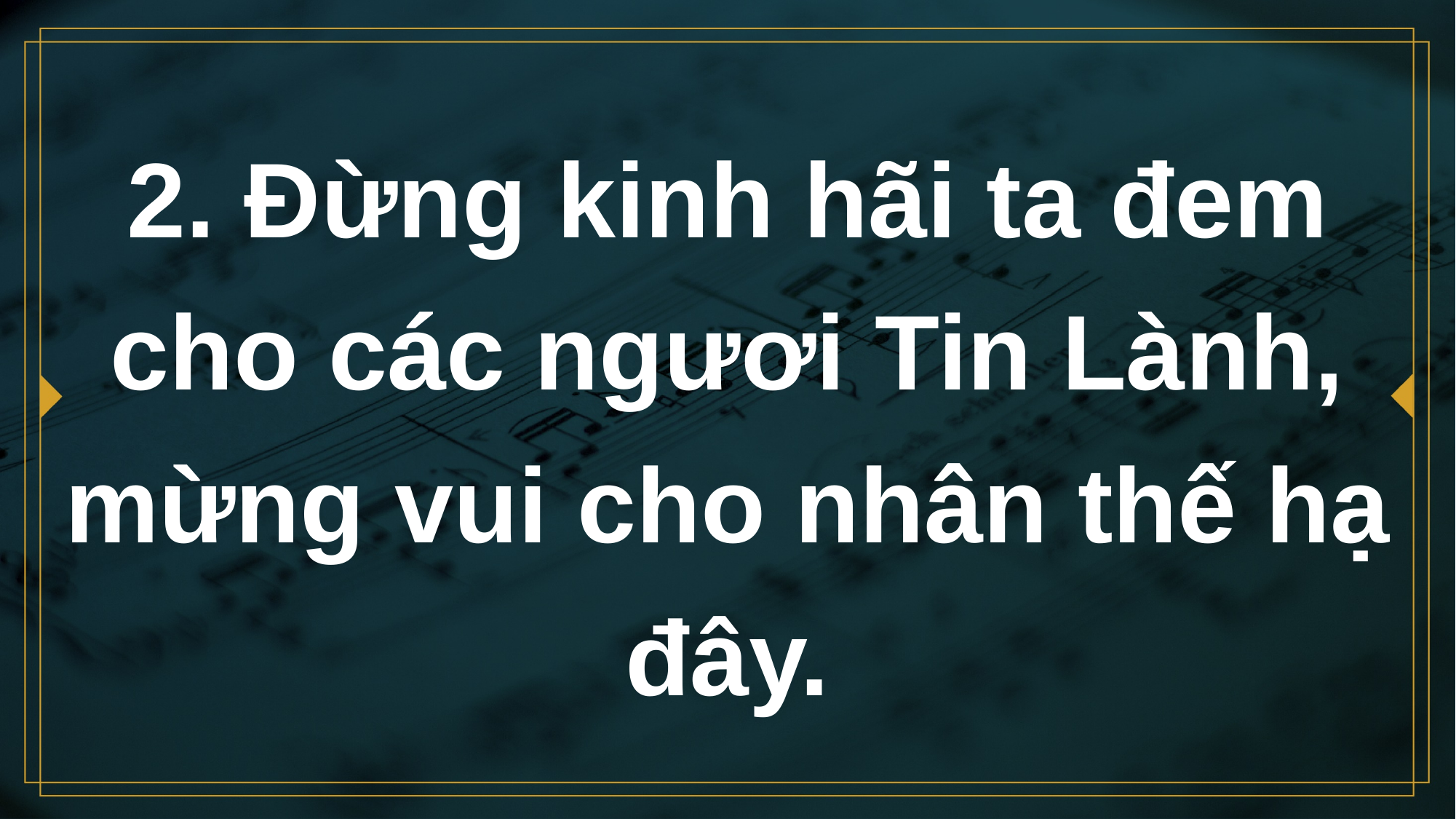

# 2. Đừng kinh hãi ta đem cho các ngươi Tin Lành, mừng vui cho nhân thế hạ đây.